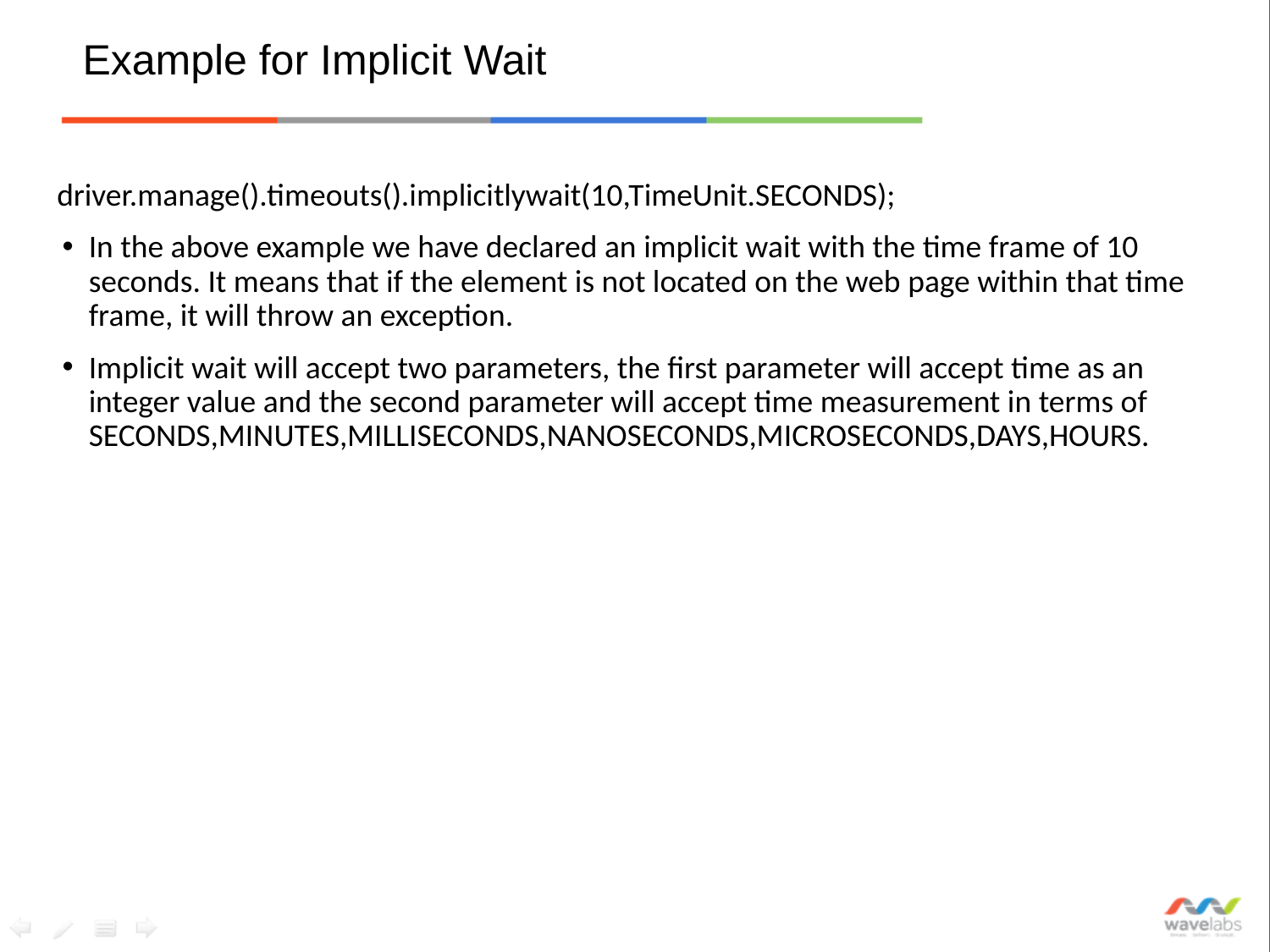

# Example for Implicit Wait
driver.manage().timeouts().implicitlywait(10,TimeUnit.SECONDS);
In the above example we have declared an implicit wait with the time frame of 10 seconds. It means that if the element is not located on the web page within that time frame, it will throw an exception.
Implicit wait will accept two parameters, the first parameter will accept time as an integer value and the second parameter will accept time measurement in terms of SECONDS,MINUTES,MILLISECONDS,NANOSECONDS,MICROSECONDS,DAYS,HOURS.